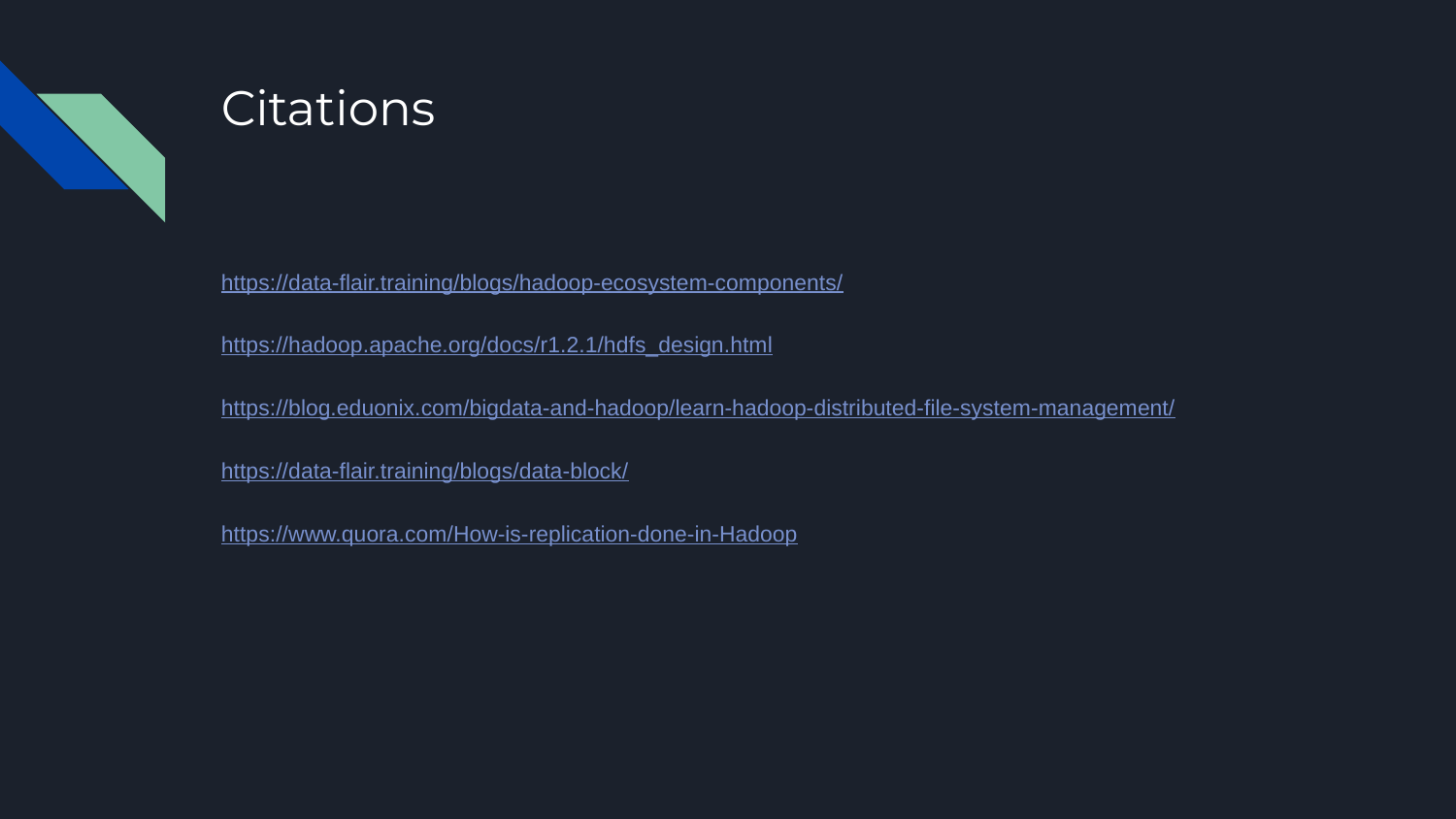

# Citations
https://data-flair.training/blogs/hadoop-ecosystem-components/
https://hadoop.apache.org/docs/r1.2.1/hdfs_design.html
https://blog.eduonix.com/bigdata-and-hadoop/learn-hadoop-distributed-file-system-management/
https://data-flair.training/blogs/data-block/
https://www.quora.com/How-is-replication-done-in-Hadoop